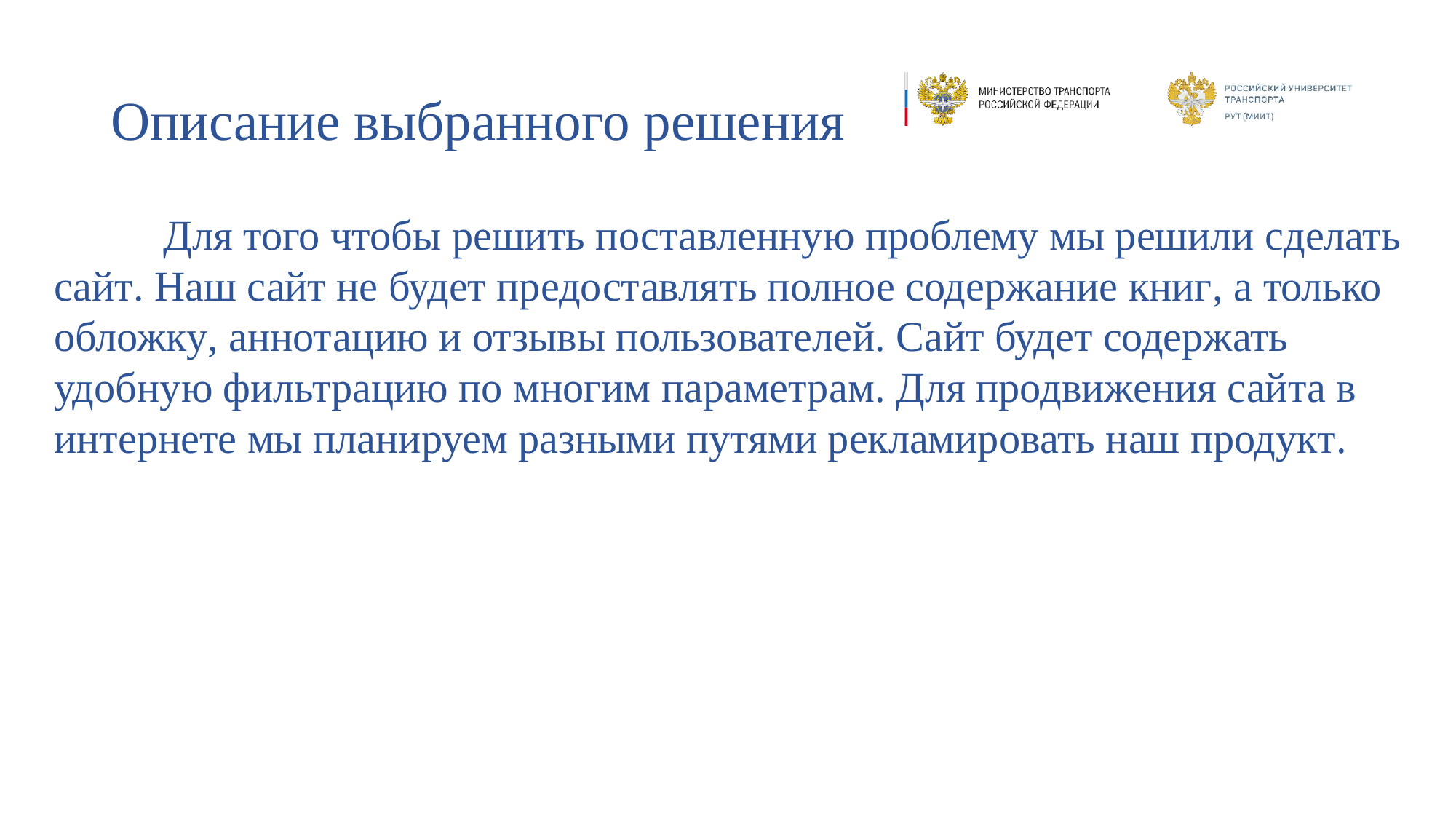

# Описание выбранного решения
	Для того чтобы решить поставленную проблему мы решили сделать сайт. Наш сайт не будет предоставлять полное содержание книг, а только обложку, аннотацию и отзывы пользователей. Сайт будет содержать удобную фильтрацию по многим параметрам. Для продвижения сайта в интернете мы планируем разными путями рекламировать наш продукт.